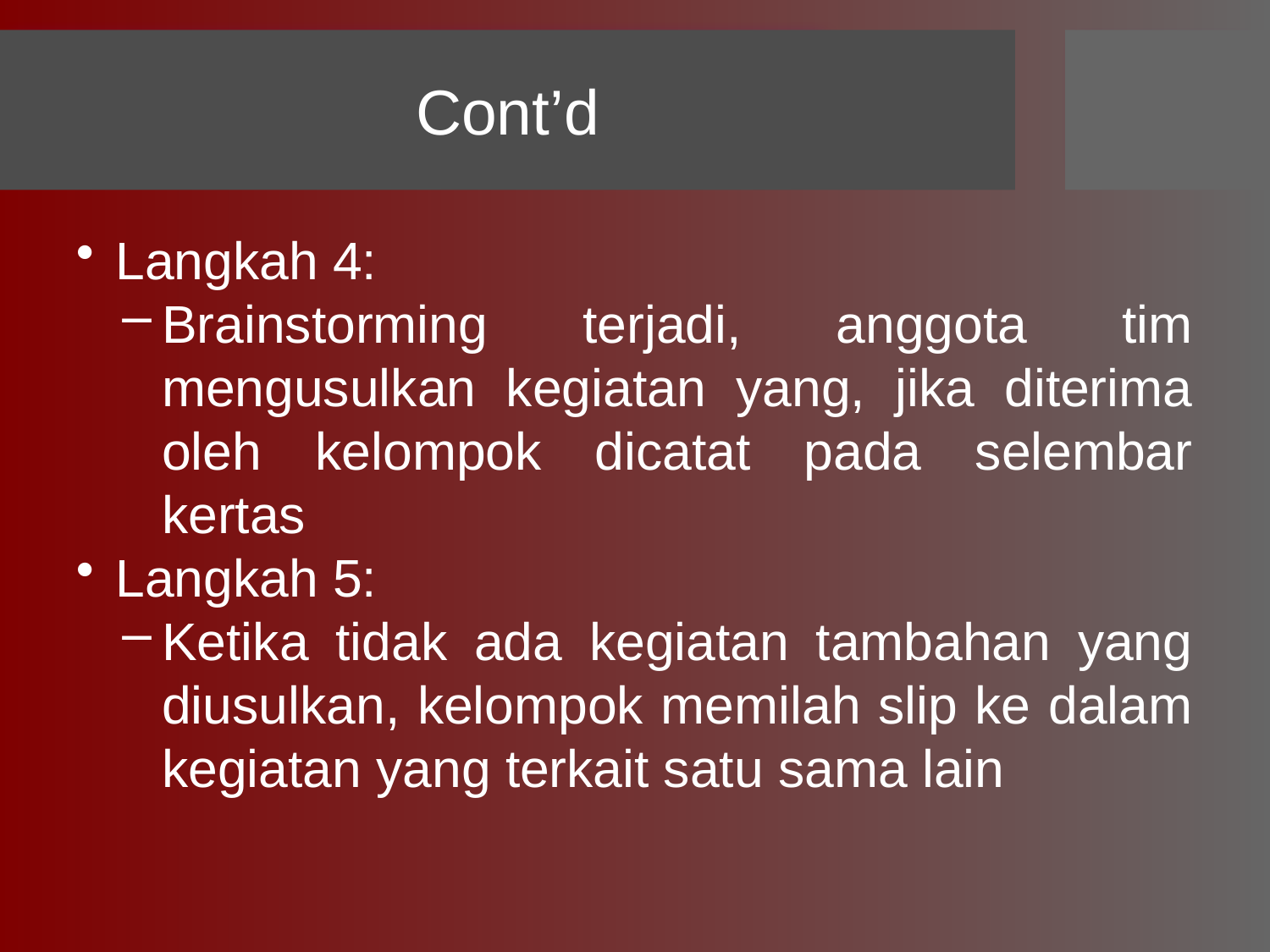

# Cont’d
Langkah 4:
Brainstorming terjadi, anggota tim mengusulkan kegiatan yang, jika diterima oleh kelompok dicatat pada selembar kertas
Langkah 5:
Ketika tidak ada kegiatan tambahan yang diusulkan, kelompok memilah slip ke dalam kegiatan yang terkait satu sama lain